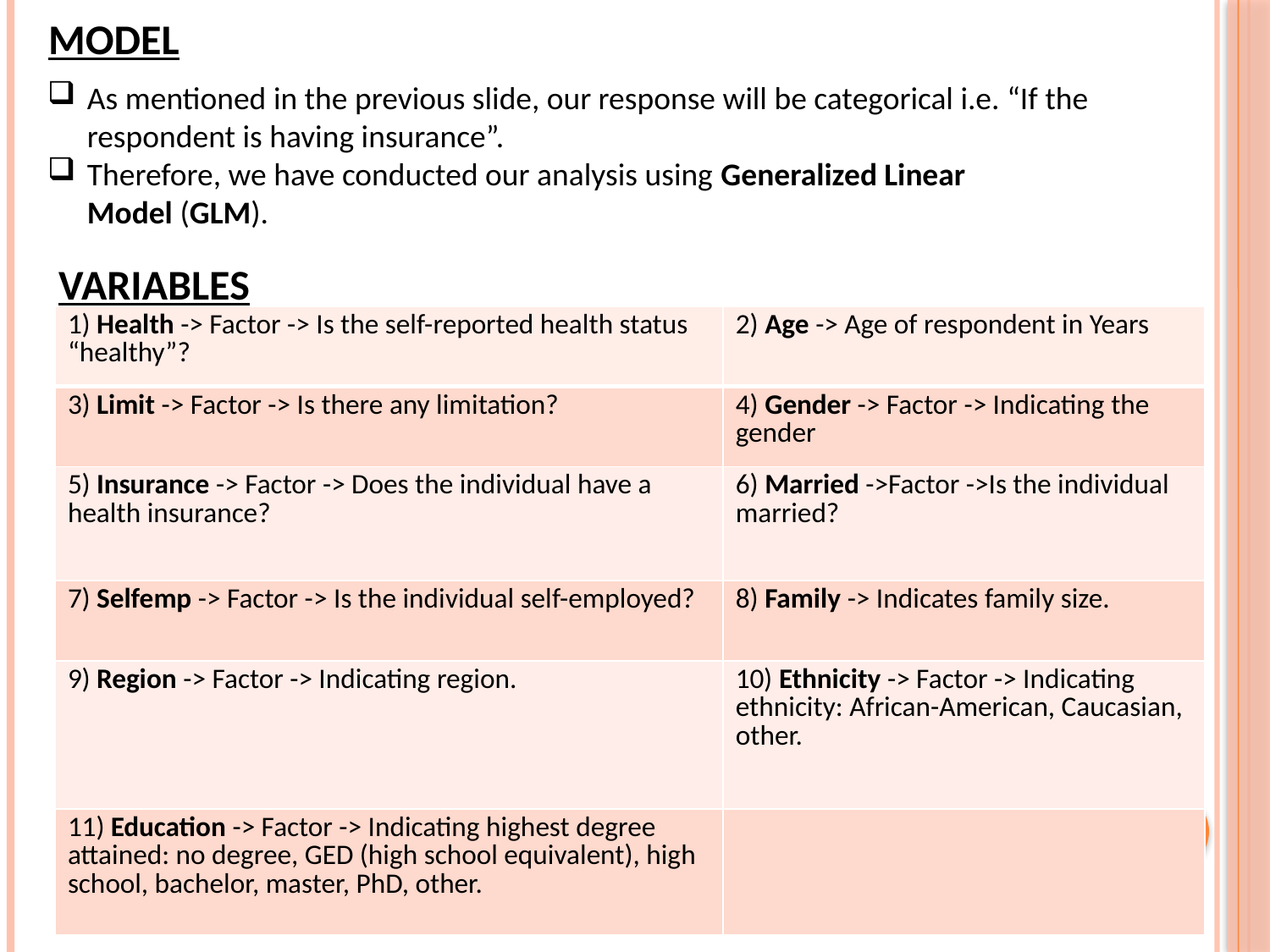

MODEL
As mentioned in the previous slide, our response will be categorical i.e. “If the respondent is having insurance”.
Therefore, we have conducted our analysis using Generalized Linear Model (GLM).
VARIABLES
| 1) Health -> Factor -> Is the self-reported health status “healthy”? | 2) Age -> Age of respondent in Years |
| --- | --- |
| 3) Limit -> Factor -> Is there any limitation? | 4) Gender -> Factor -> Indicating the gender |
| 5) Insurance -> Factor -> Does the individual have a health insurance? | 6) Married ->Factor ->Is the individual married? |
| 7) Selfemp -> Factor -> Is the individual self-employed? | 8) Family -> Indicates family size. |
| 9) Region -> Factor -> Indicating region. | 10) Ethnicity -> Factor -> Indicating ethnicity: African-American, Caucasian, other. |
| 11) Education -> Factor -> Indicating highest degree attained: no degree, GED (high school equivalent), high school, bachelor, master, PhD, other. |  |